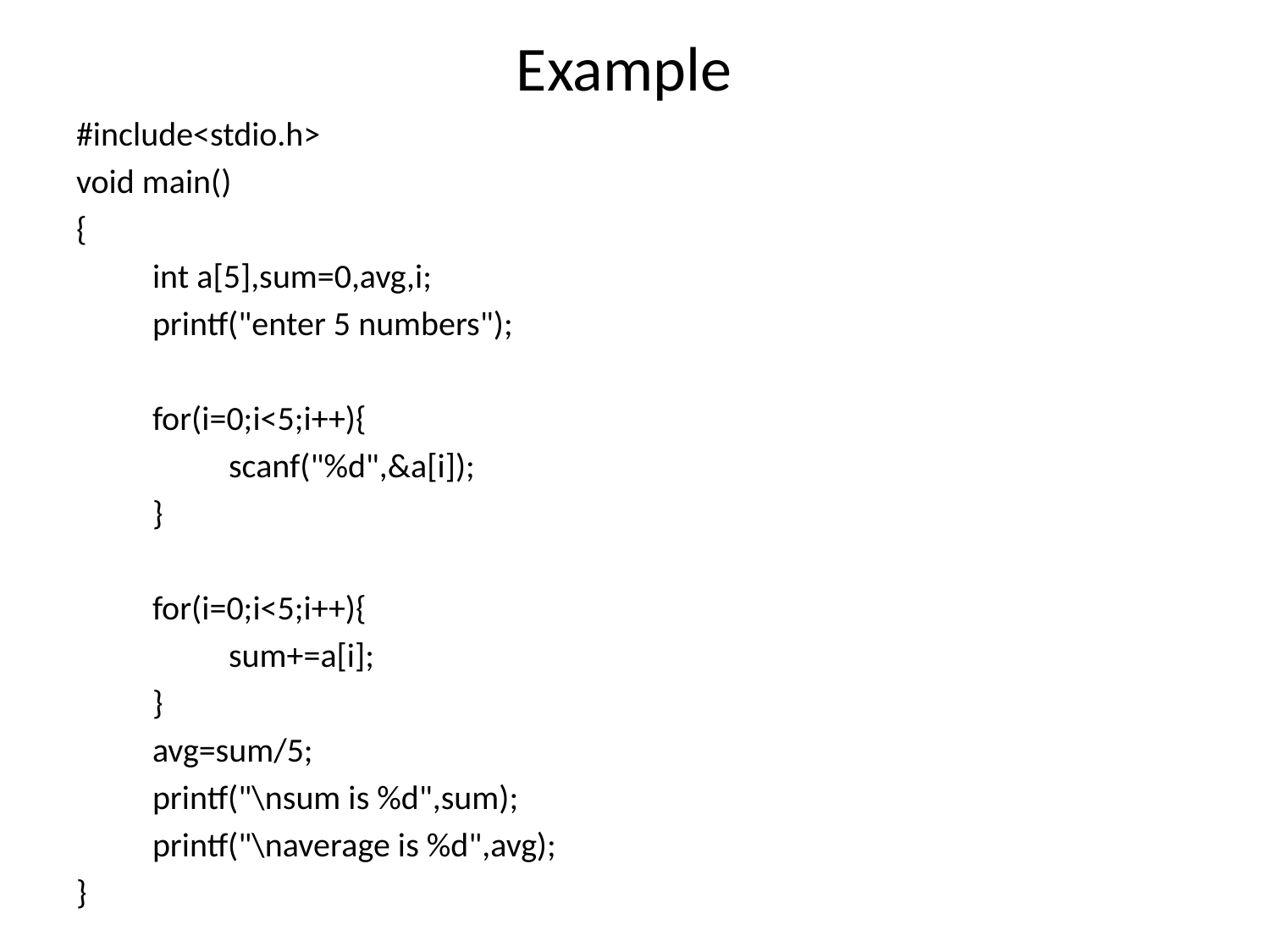

# Example
#include<stdio.h>
void main()
{
	int a[5],sum=0,avg,i;
	printf("enter 5 numbers");

	for(i=0;i<5;i++){
		scanf("%d",&a[i]);
	}

	for(i=0;i<5;i++){
		sum+=a[i];
	}
	avg=sum/5;
	printf("\nsum is %d",sum);
	printf("\naverage is %d",avg);
}